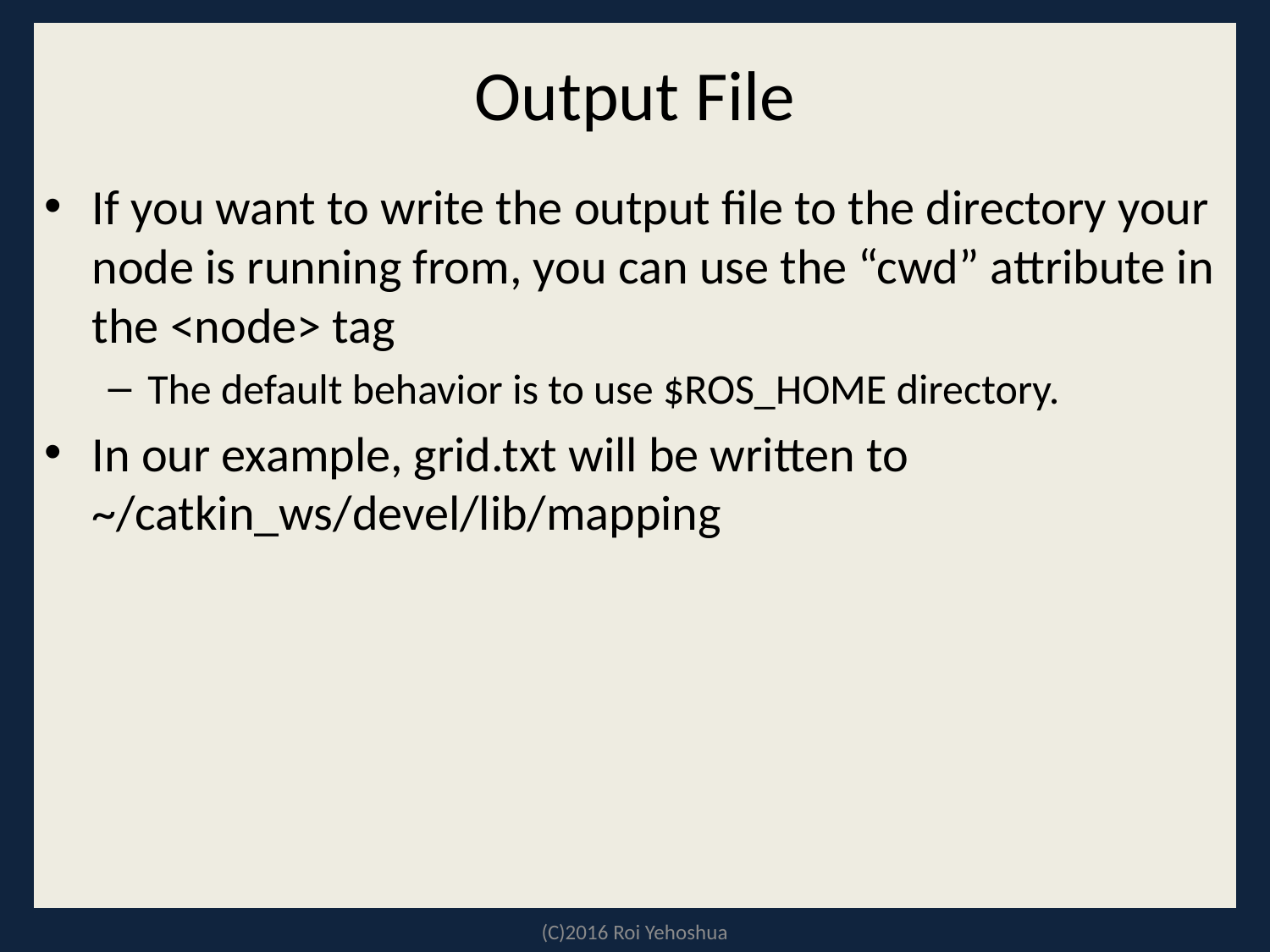

# Output File
If you want to write the output file to the directory your node is running from, you can use the “cwd” attribute in the <node> tag
The default behavior is to use $ROS_HOME directory.
In our example, grid.txt will be written to  ~/catkin_ws/devel/lib/mapping

(C)2016 Roi Yehoshua